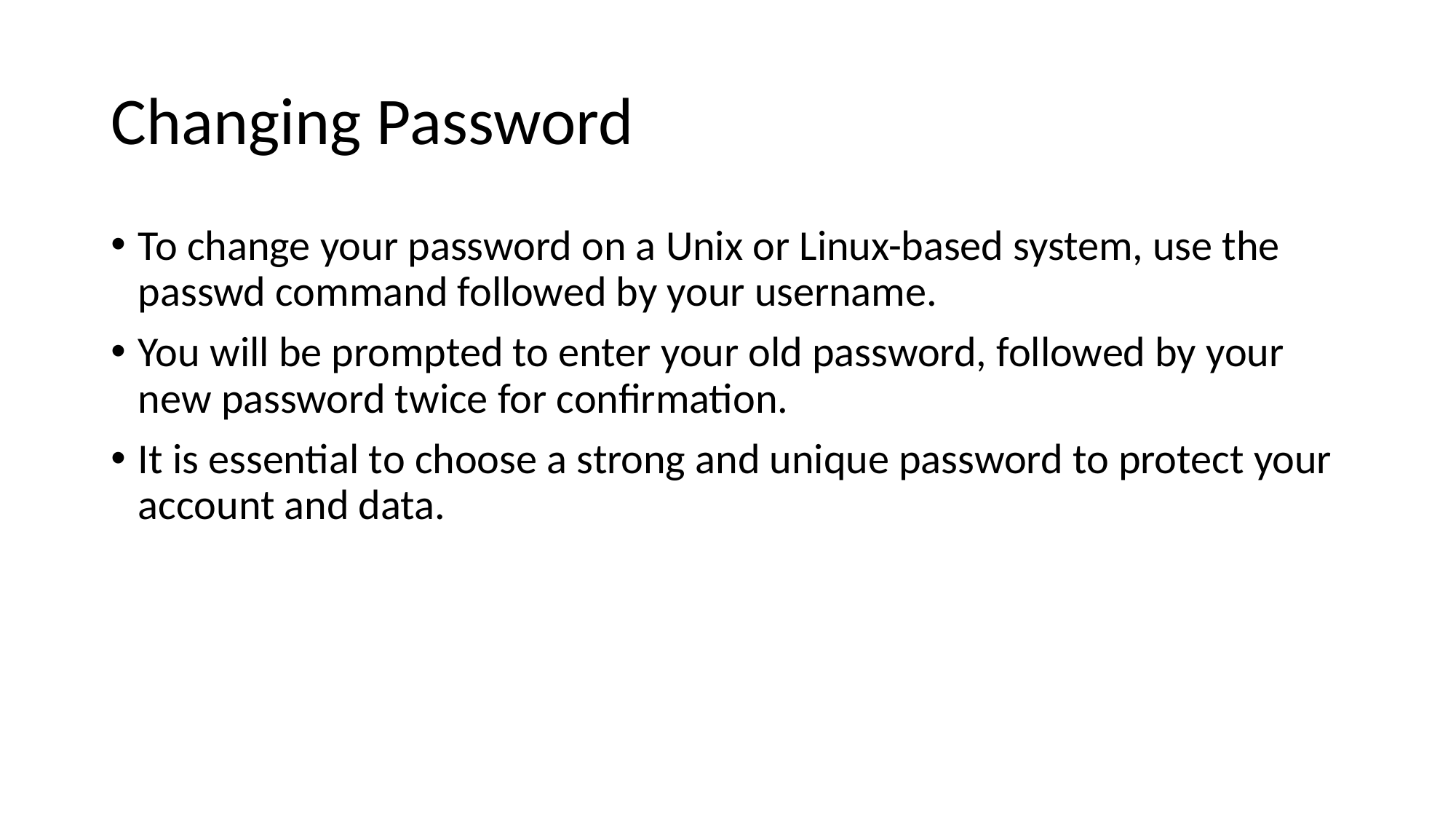

# Changing Password
To change your password on a Unix or Linux-based system, use the passwd command followed by your username.
You will be prompted to enter your old password, followed by your new password twice for confirmation.
It is essential to choose a strong and unique password to protect your account and data.